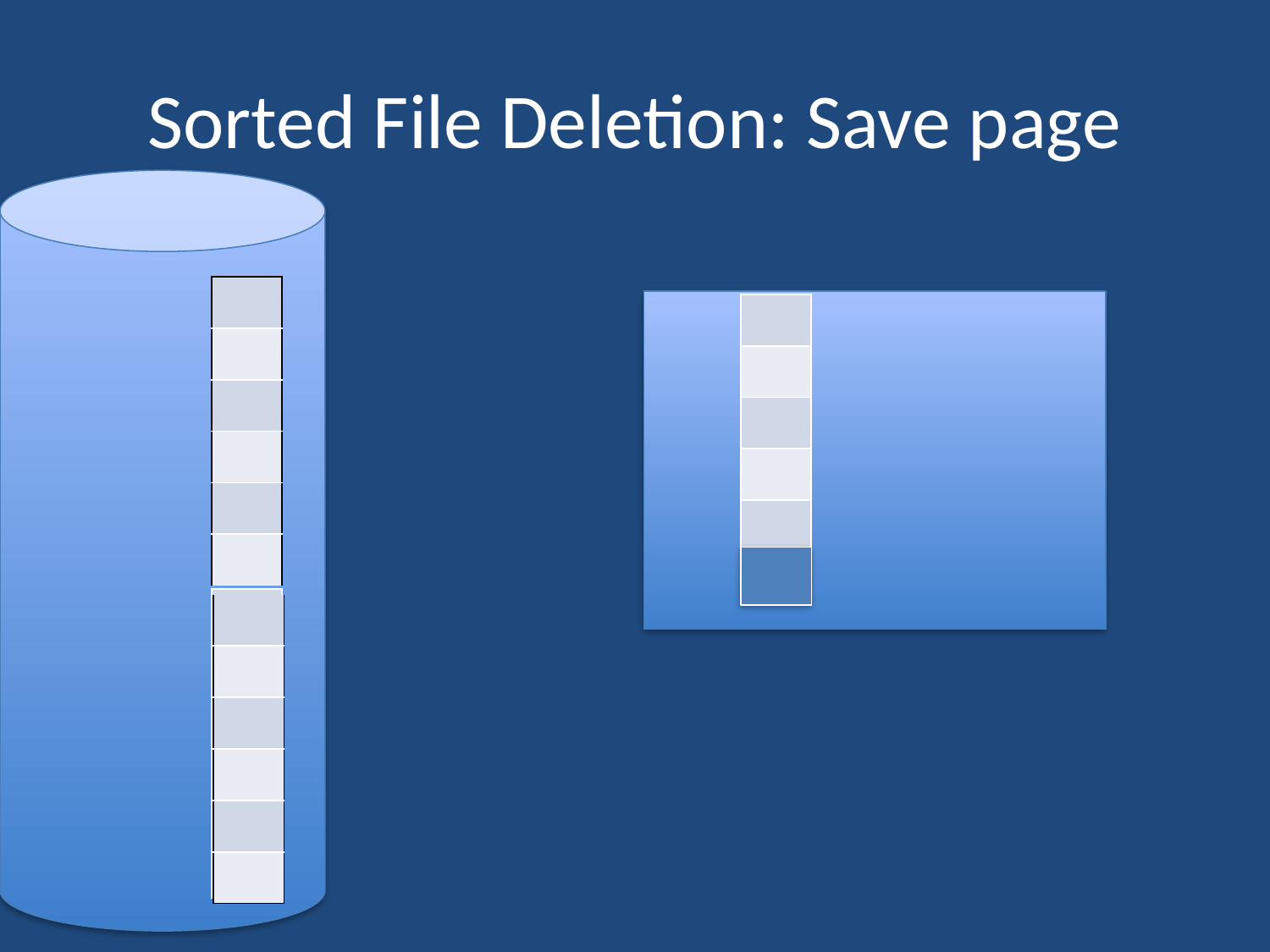

# Sorted File Deletion: Save page

|  |
| --- |
|  |
|  |
|  |
|  |
|  |

|  |
| --- |
|  |
|  |
|  |
|  |

|  |
| --- |
|  |
|  |
|  |
|  |
|  |
|  |
| --- |
|  |
|  |
|  |
|  |
|  |